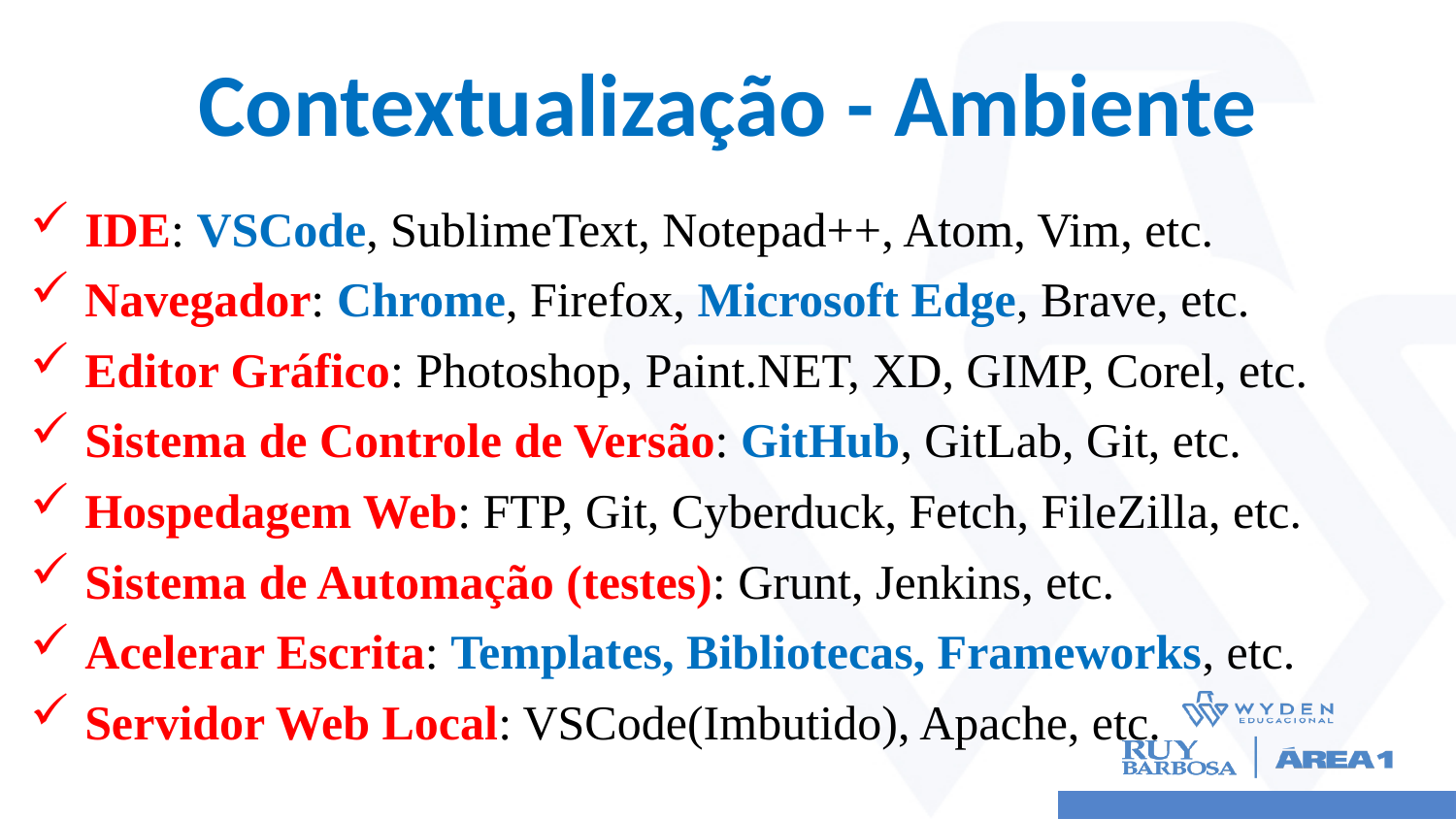

# Contextualização - Ambiente
IDE: VSCode, SublimeText, Notepad++, Atom, Vim, etc.
Navegador: Chrome, Firefox, Microsoft Edge, Brave, etc.
Editor Gráfico: Photoshop, Paint.NET, XD, GIMP, Corel, etc.
Sistema de Controle de Versão: GitHub, GitLab, Git, etc.
Hospedagem Web: FTP, Git, Cyberduck, Fetch, FileZilla, etc.
Sistema de Automação (testes): Grunt, Jenkins, etc.
Acelerar Escrita: Templates, Bibliotecas, Frameworks, etc.
Servidor Web Local: VSCode(Imbutido), Apache, etc.